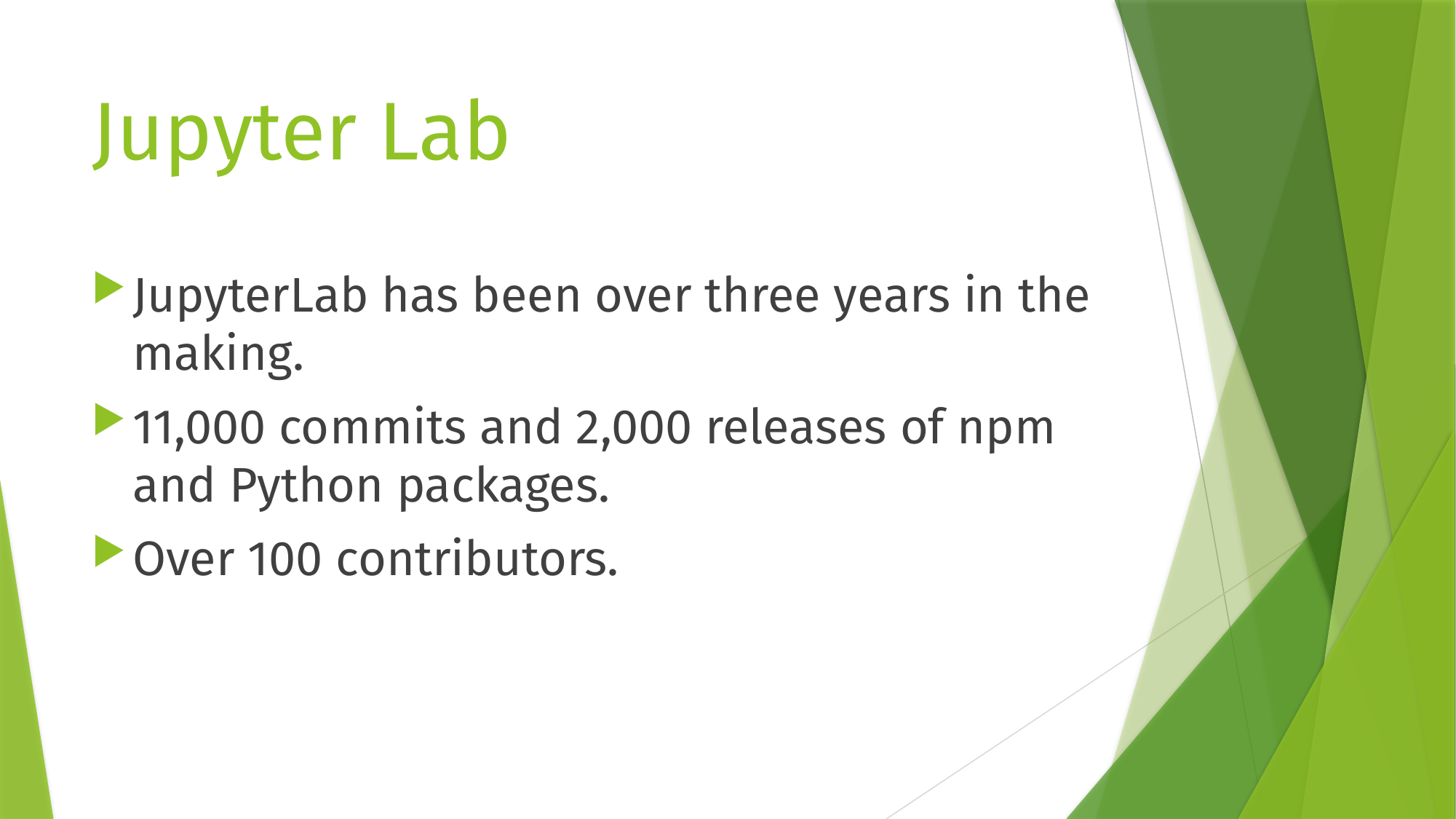

# Jupyter Lab
JupyterLab has been over three years in the making.
11,000 commits and 2,000 releases of npm and Python packages.
Over 100 contributors.